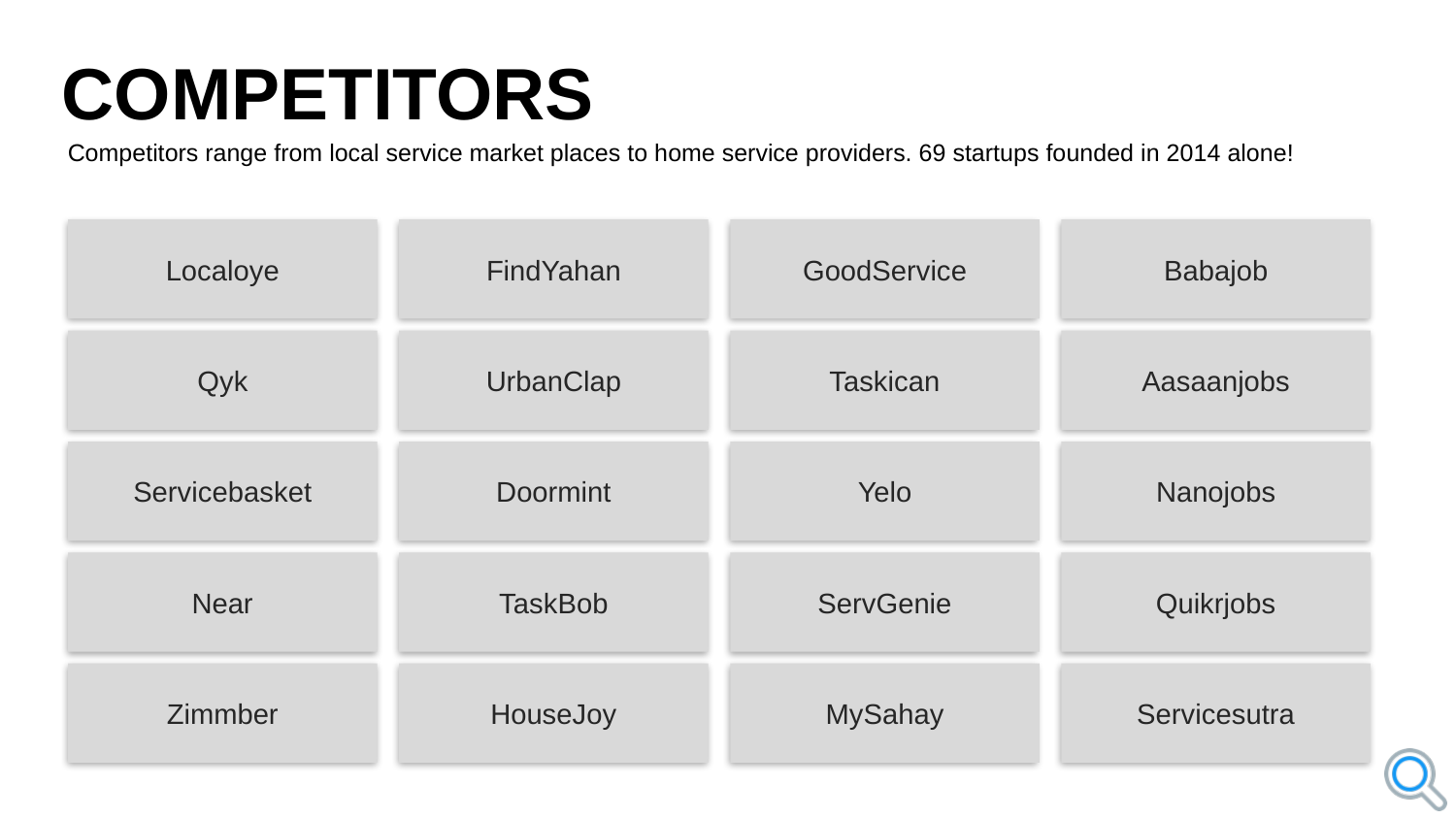

COMPETITORS
Competitors range from local service market places to home service providers. 69 startups founded in 2014 alone!
Localoye
FindYahan
GoodService
Babajob
Qyk
UrbanClap
Taskican
Aasaanjobs
Servicebasket
Doormint
Yelo
Nanojobs
Near
TaskBob
ServGenie
Quikrjobs
Zimmber
HouseJoy
MySahay
Servicesutra